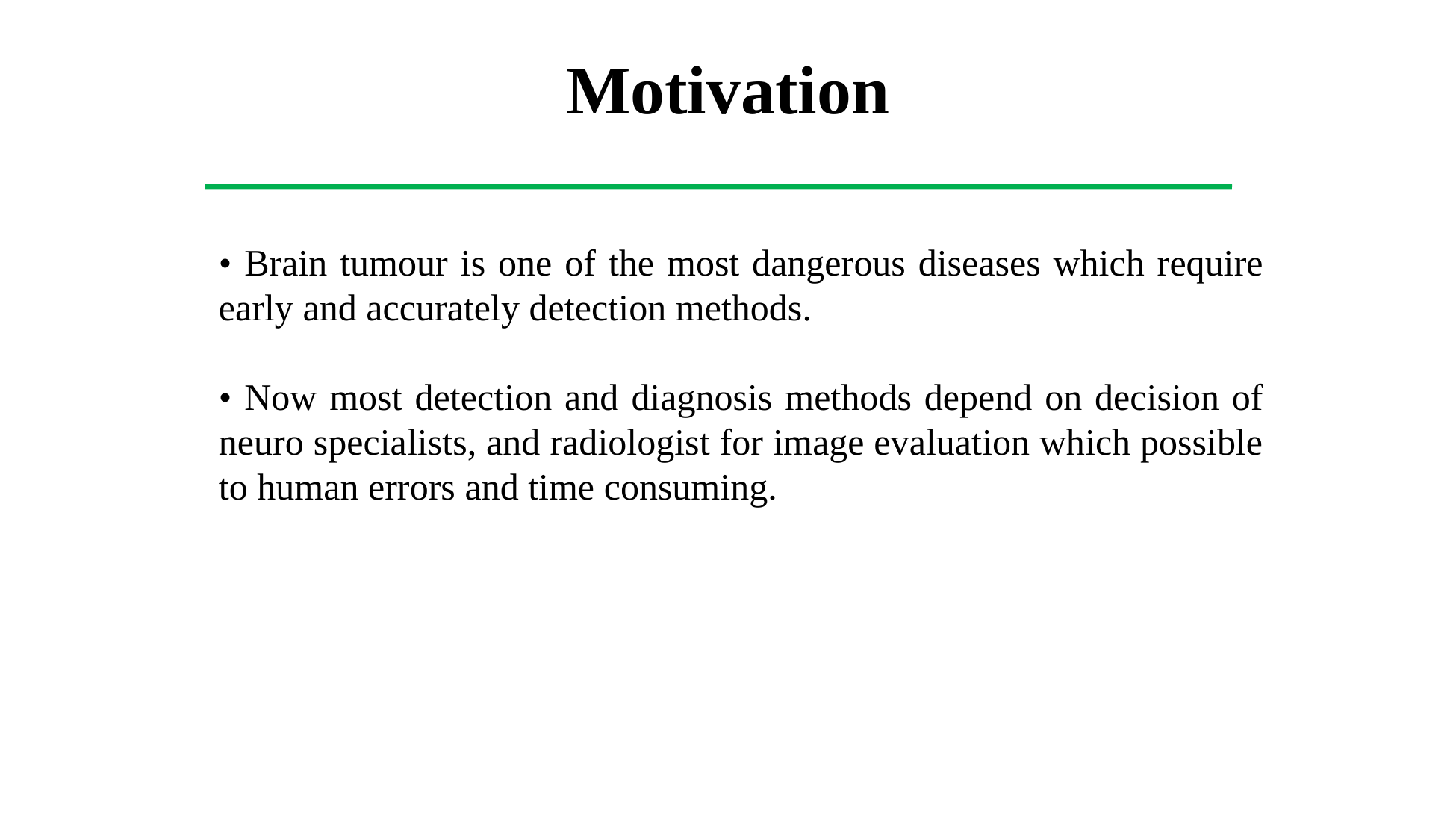

Motivation

• Brain tumour is one of the most dangerous diseases which require early and accurately detection methods.

• Now most detection and diagnosis methods depend on decision of neuro specialists, and radiologist for image evaluation which possible to human errors and time consuming.